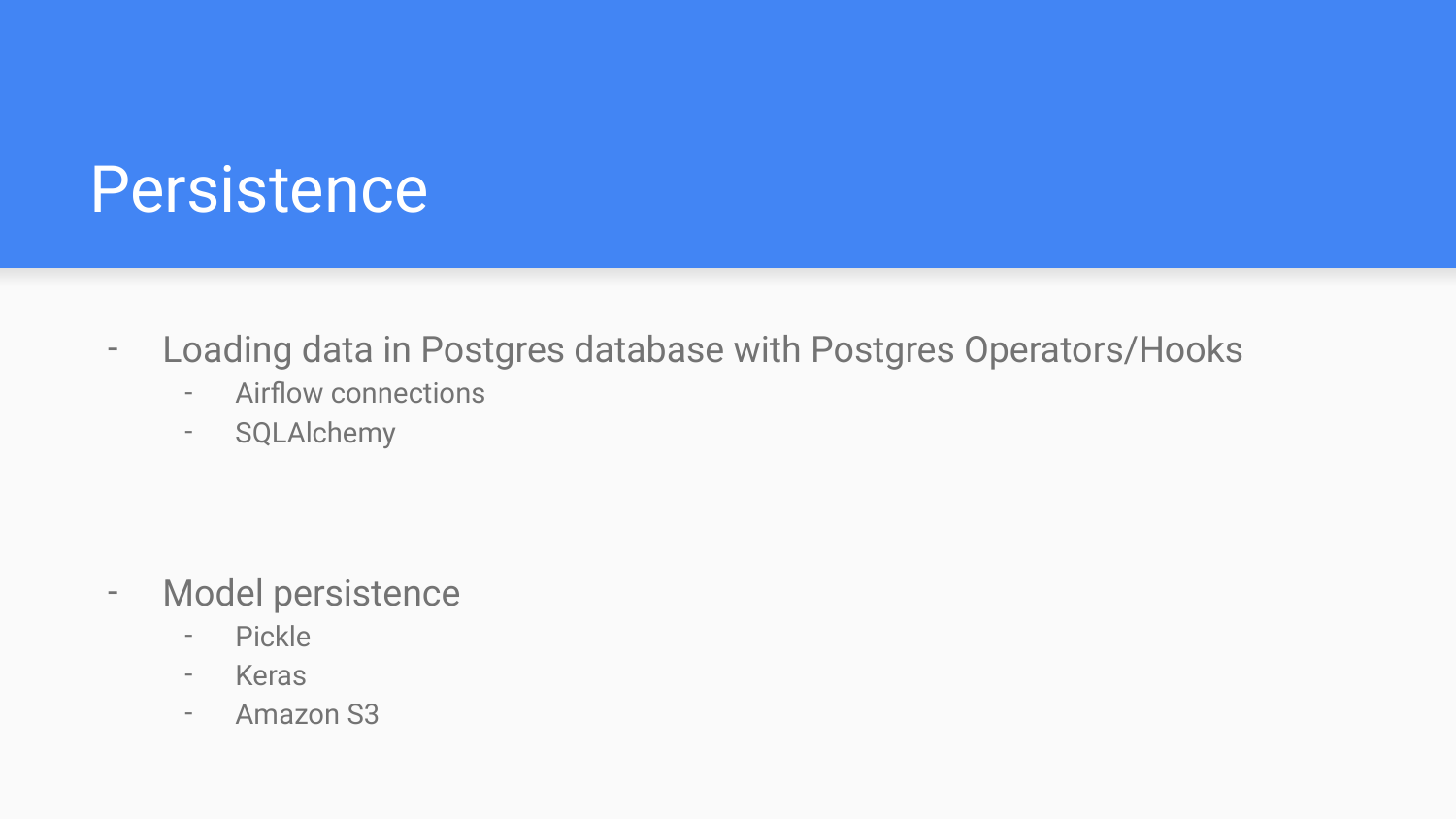

# Persistence
Loading data in Postgres database with Postgres Operators/Hooks
Airflow connections
SQLAlchemy

Model persistence
Pickle
Keras
Amazon S3